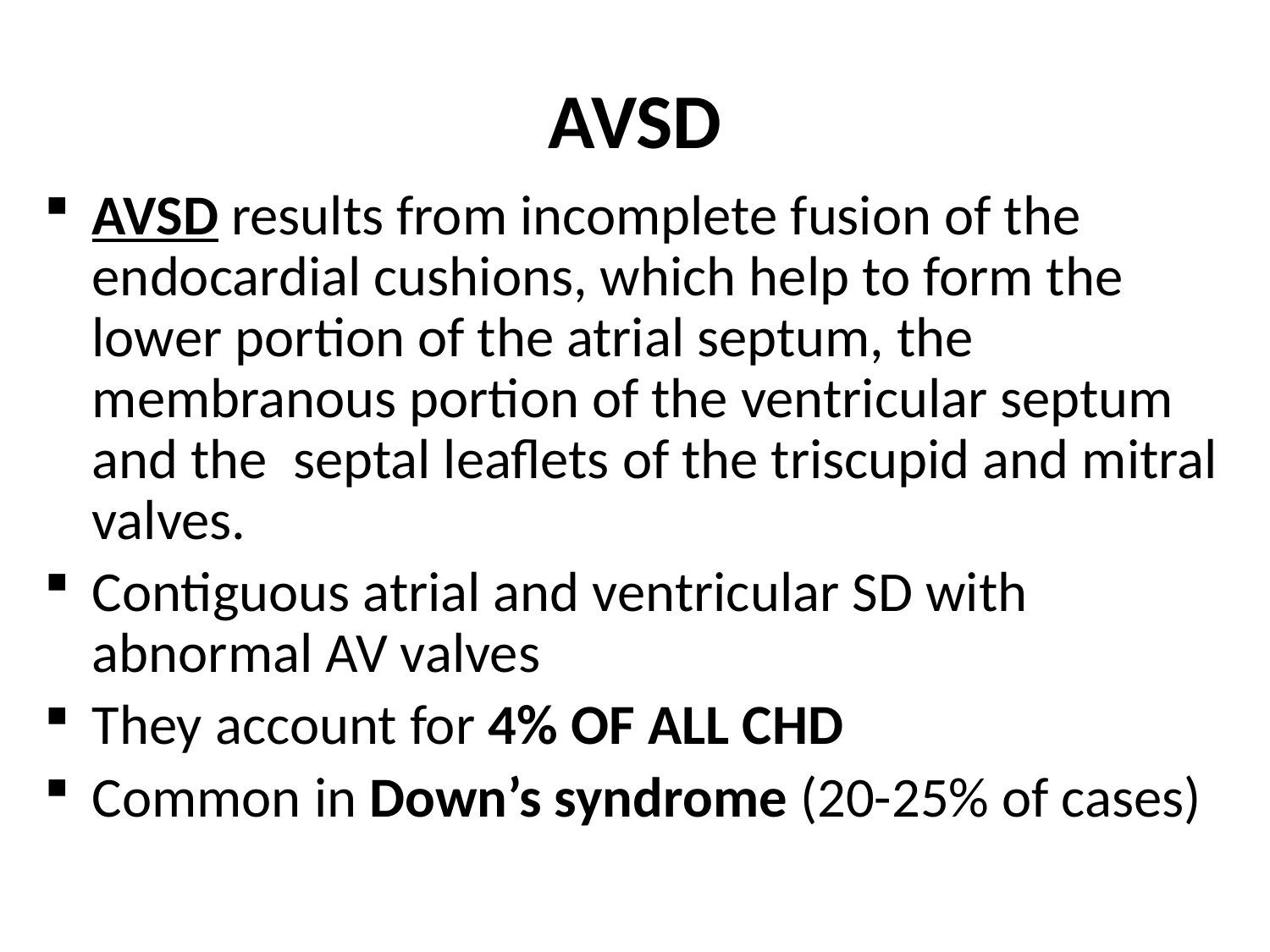

# AVSD
AVSD results from incomplete fusion of the endocardial cushions, which help to form the lower portion of the atrial septum, the membranous portion of the ventricular septum and the  septal leaflets of the triscupid and mitral valves.
Contiguous atrial and ventricular SD with abnormal AV valves
They account for 4% OF ALL CHD
Common in Down’s syndrome (20-25% of cases)